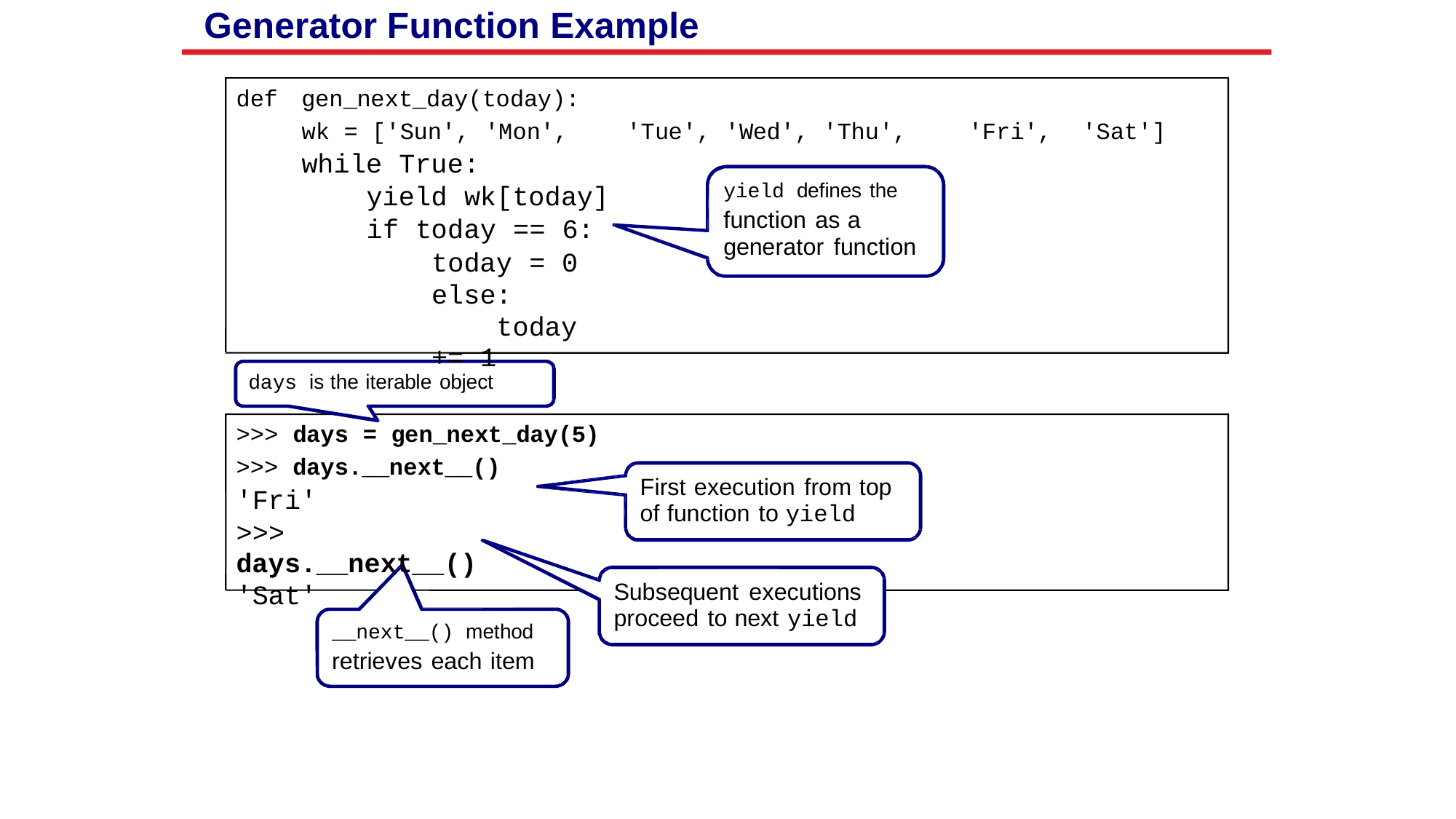

Generator Function Example

def
gen_next_day(today):
wk = ['Sun', 'Mon',
while True:
yield wk[today]
if today == 6:
today = 0
else:
today += 1
'Tue', 'Wed', 'Thu',
'Fri',
'Sat']

yield defines the
function as a generator function

days is the iterable object

>>> days = gen_next_day(5)
>>> days.__next__()
'Fri'
>>> days.__next__()
'Sat'

First execution from top
of function to yield

Subsequent executions
proceed to next yield
__next__() method
retrieves each item